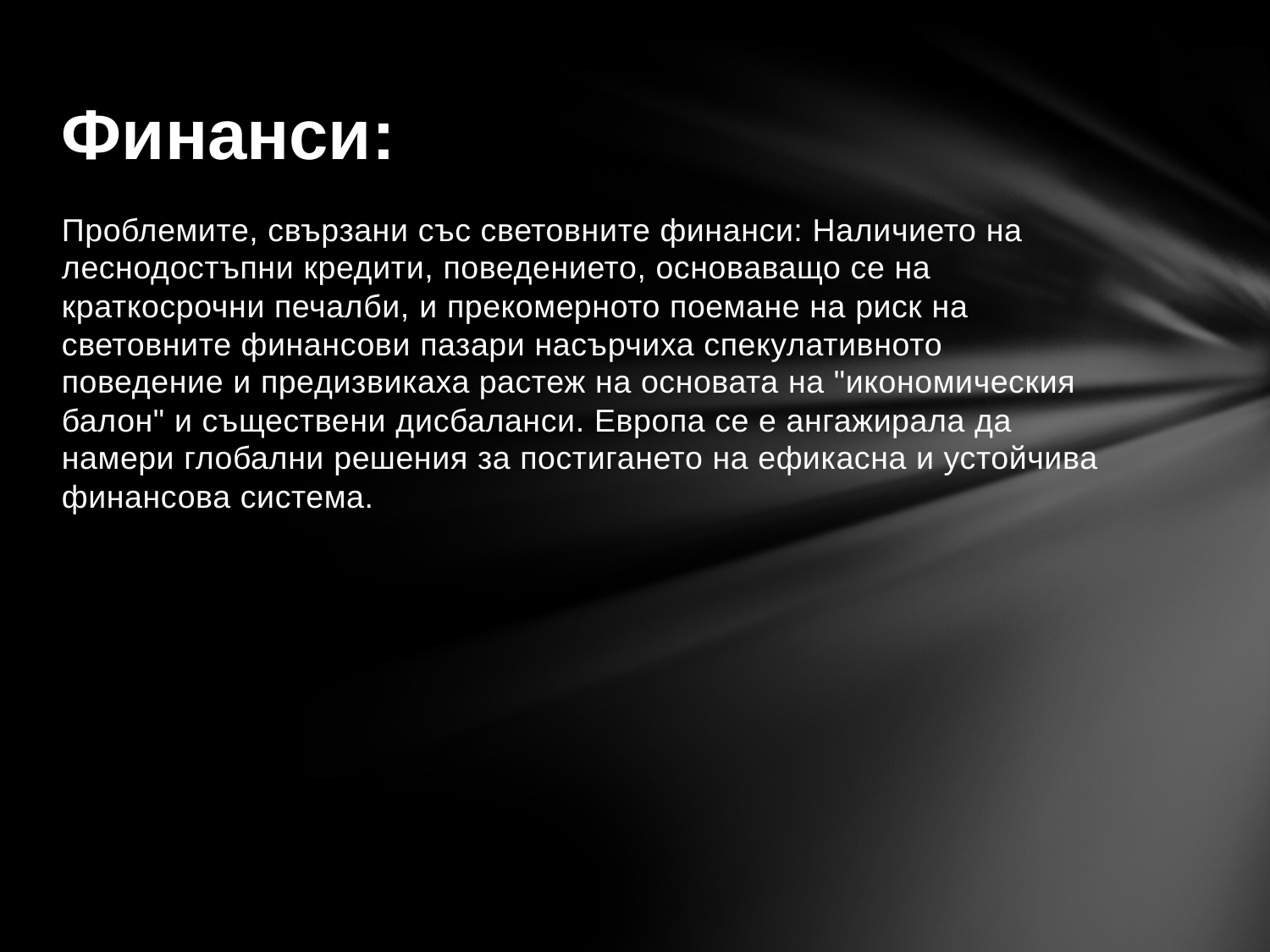

# Финанси:
Проблемите, свързани със световните финанси: Наличието на леснодостъпни кредити, поведението, основаващо се на краткосрочни печалби, и прекомерното поемане на риск на световните финансови пазари насърчиха спекулативното поведение и предизвикаха растеж на основата на "икономическия балон" и съществени дисбаланси. Европа се е ангажирала да намери глобални решения за постигането на ефикасна и устойчива финансова система.